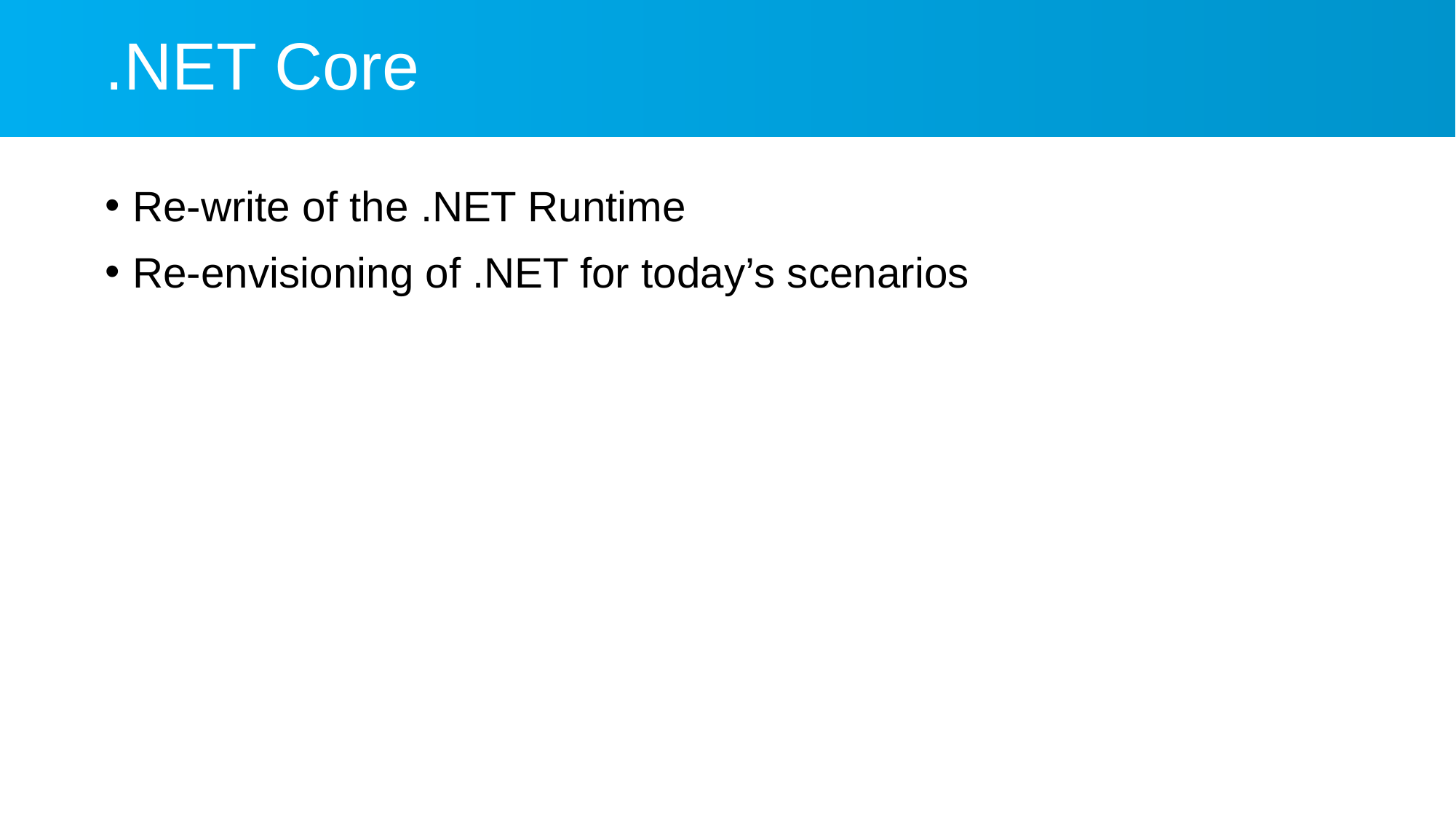

# .NET Core
Re-write of the .NET Runtime
Re-envisioning of .NET for today’s scenarios